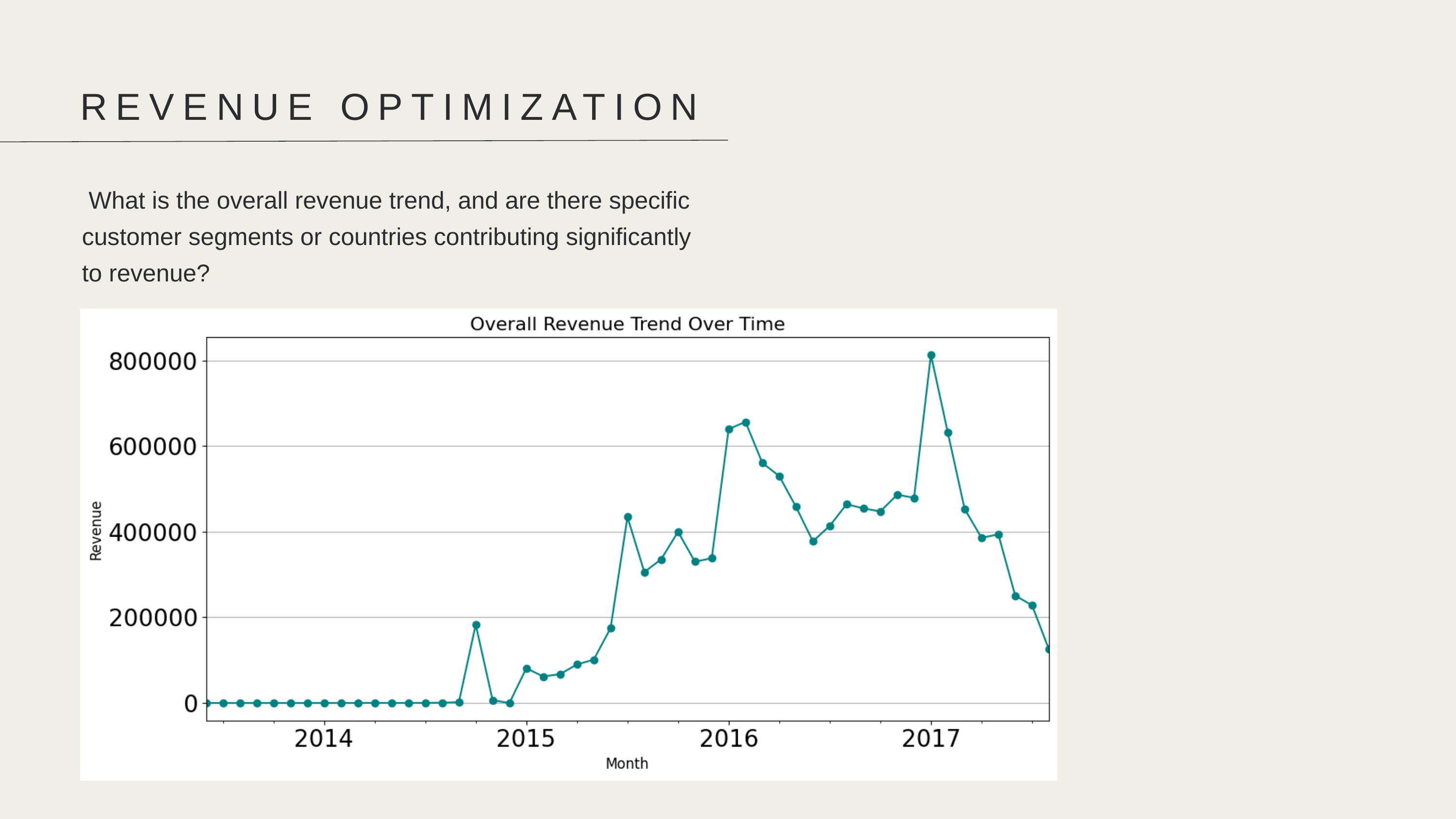

REVENUE OPTIMIZATION

 What is the overall revenue trend, and are there specific customer segments or countries contributing significantly to revenue?